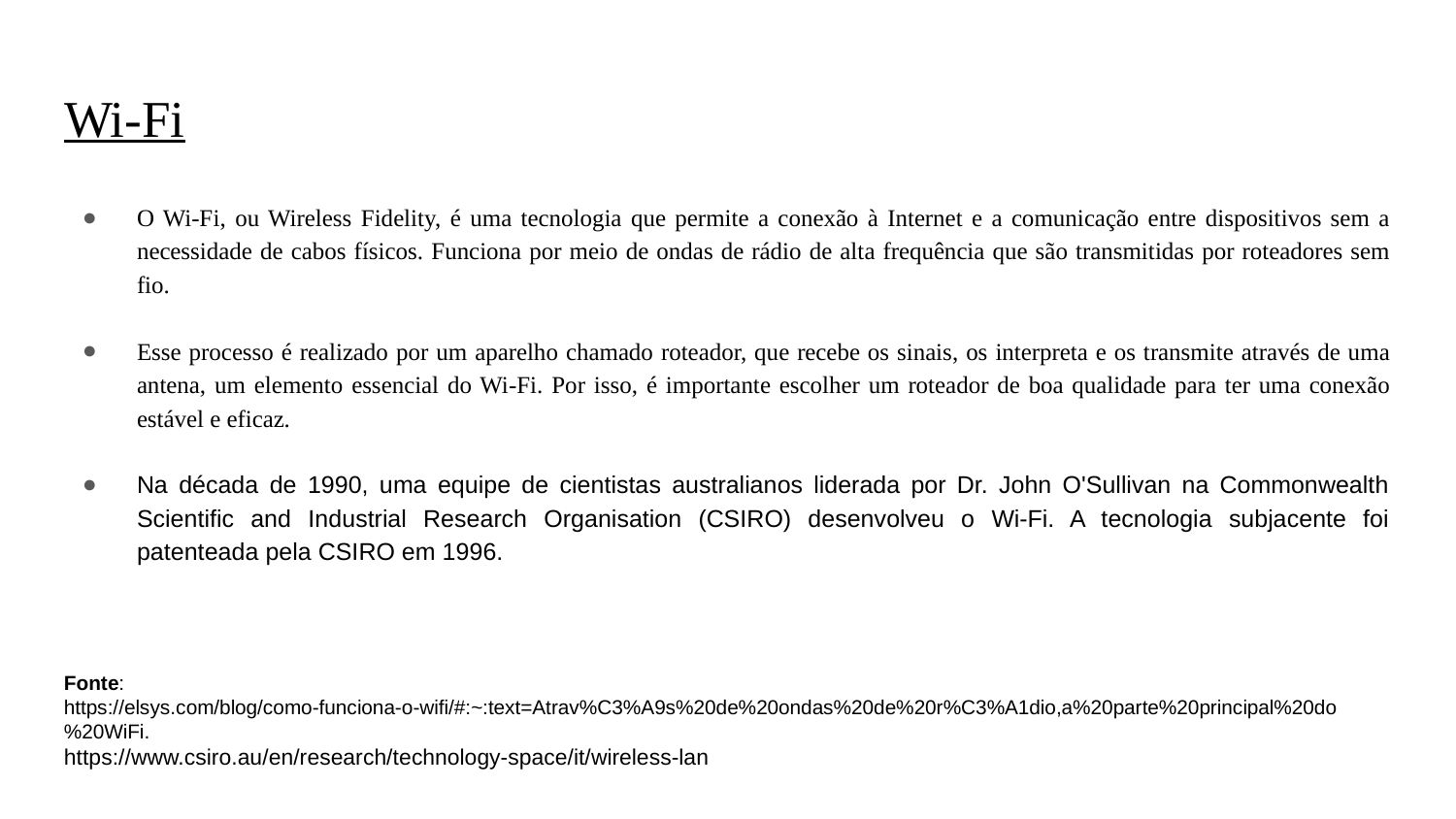

# Wi-Fi
O Wi-Fi, ou Wireless Fidelity, é uma tecnologia que permite a conexão à Internet e a comunicação entre dispositivos sem a necessidade de cabos físicos. Funciona por meio de ondas de rádio de alta frequência que são transmitidas por roteadores sem fio.

Esse processo é realizado por um aparelho chamado roteador, que recebe os sinais, os interpreta e os transmite através de uma antena, um elemento essencial do Wi-Fi. Por isso, é importante escolher um roteador de boa qualidade para ter uma conexão estável e eficaz.

Na década de 1990, uma equipe de cientistas australianos liderada por Dr. John O'Sullivan na Commonwealth Scientific and Industrial Research Organisation (CSIRO) desenvolveu o Wi-Fi. A tecnologia subjacente foi patenteada pela CSIRO em 1996.

Fonte:
https://elsys.com/blog/como-funciona-o-wifi/#:~:text=Atrav%C3%A9s%20de%20ondas%20de%20r%C3%A1dio,a%20parte%20principal%20do%20WiFi.
https://www.csiro.au/en/research/technology-space/it/wireless-lan